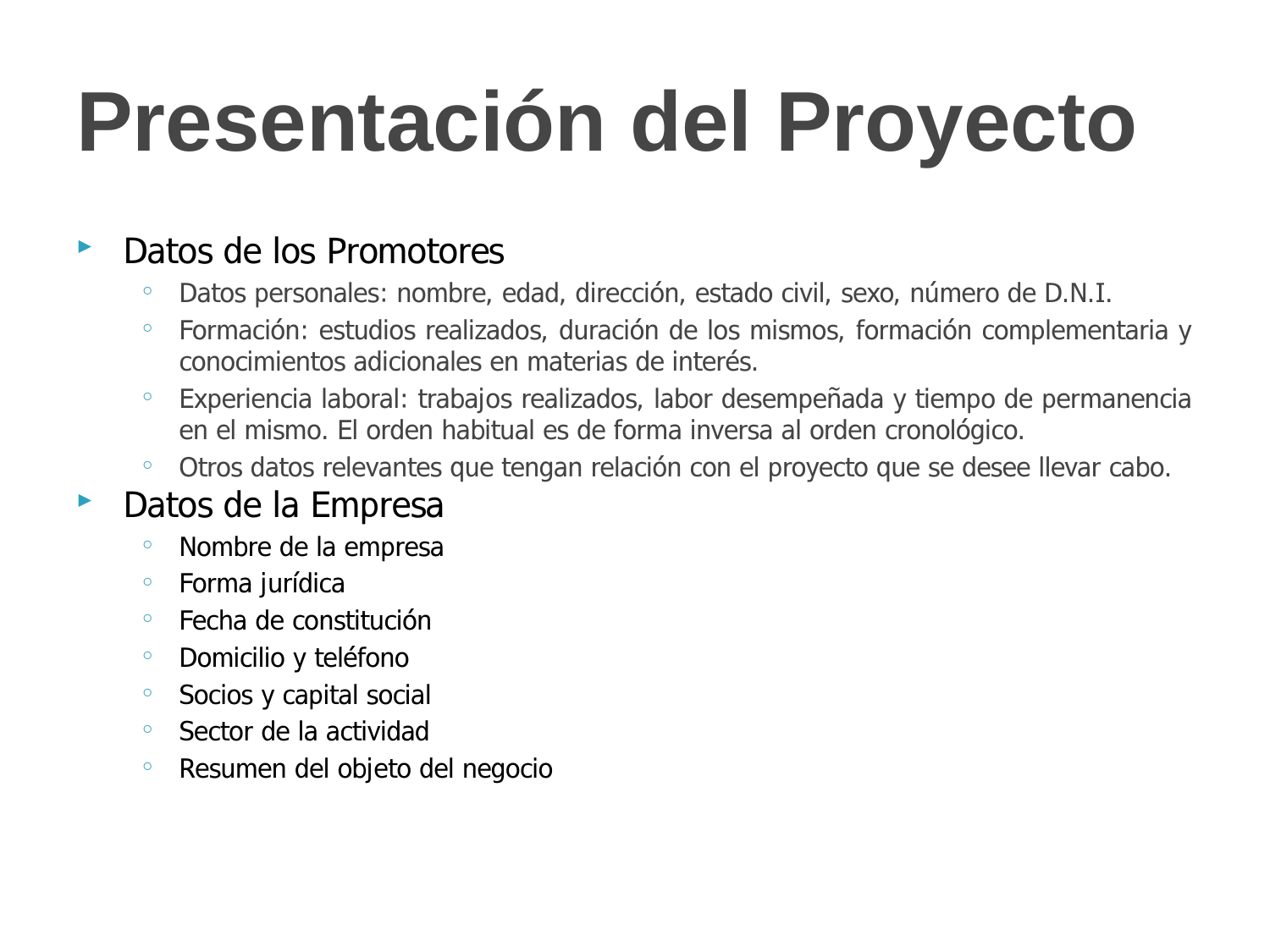

# Presentación del Proyecto
Datos de los Promotores
Datos personales: nombre, edad, dirección, estado civil, sexo, número de D.N.I.
Formación: estudios realizados, duración de los mismos, formación complementaria y conocimientos adicionales en materias de interés.
Experiencia laboral: trabajos realizados, labor desempeñada y tiempo de permanencia en el mismo. El orden habitual es de forma inversa al orden cronológico.
Otros datos relevantes que tengan relación con el proyecto que se desee llevar cabo.
Datos de la Empresa
Nombre de la empresa
Forma jurídica
Fecha de constitución
Domicilio y teléfono
Socios y capital social
Sector de la actividad
Resumen del objeto del negocio